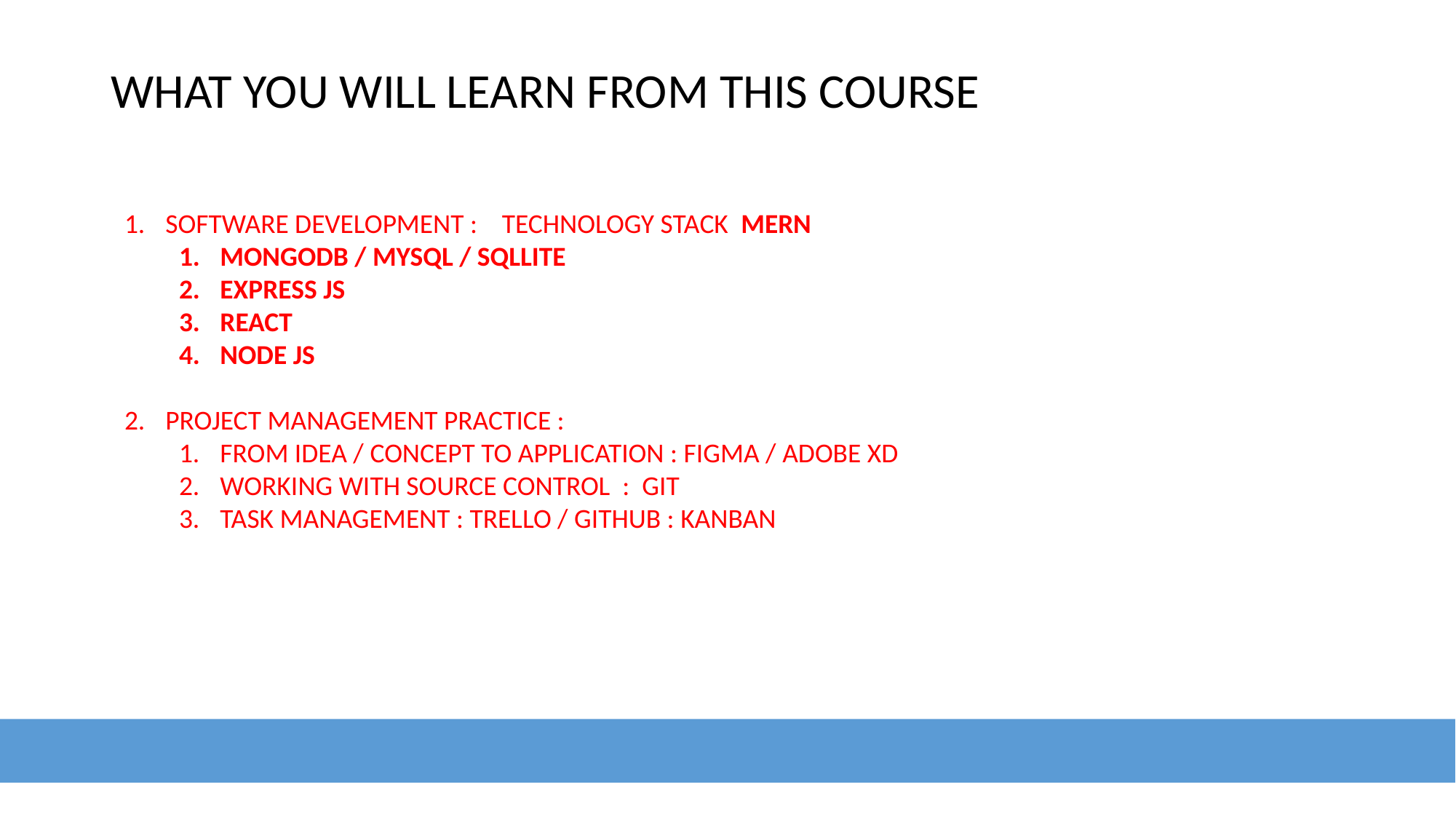

# WHAT YOU WILL LEARN FROM THIS COURSE
SOFTWARE DEVELOPMENT :    TECHNOLOGY STACK  MERN
MONGODB / MYSQL / SQLLITE
EXPRESS JS
REACT
NODE JS

PROJECT MANAGEMENT PRACTICE :
FROM IDEA / CONCEPT TO APPLICATION : FIGMA / ADOBE XD
WORKING WITH SOURCE CONTROL  :  GIT
TASK MANAGEMENT : TRELLO / GITHUB : KANBAN